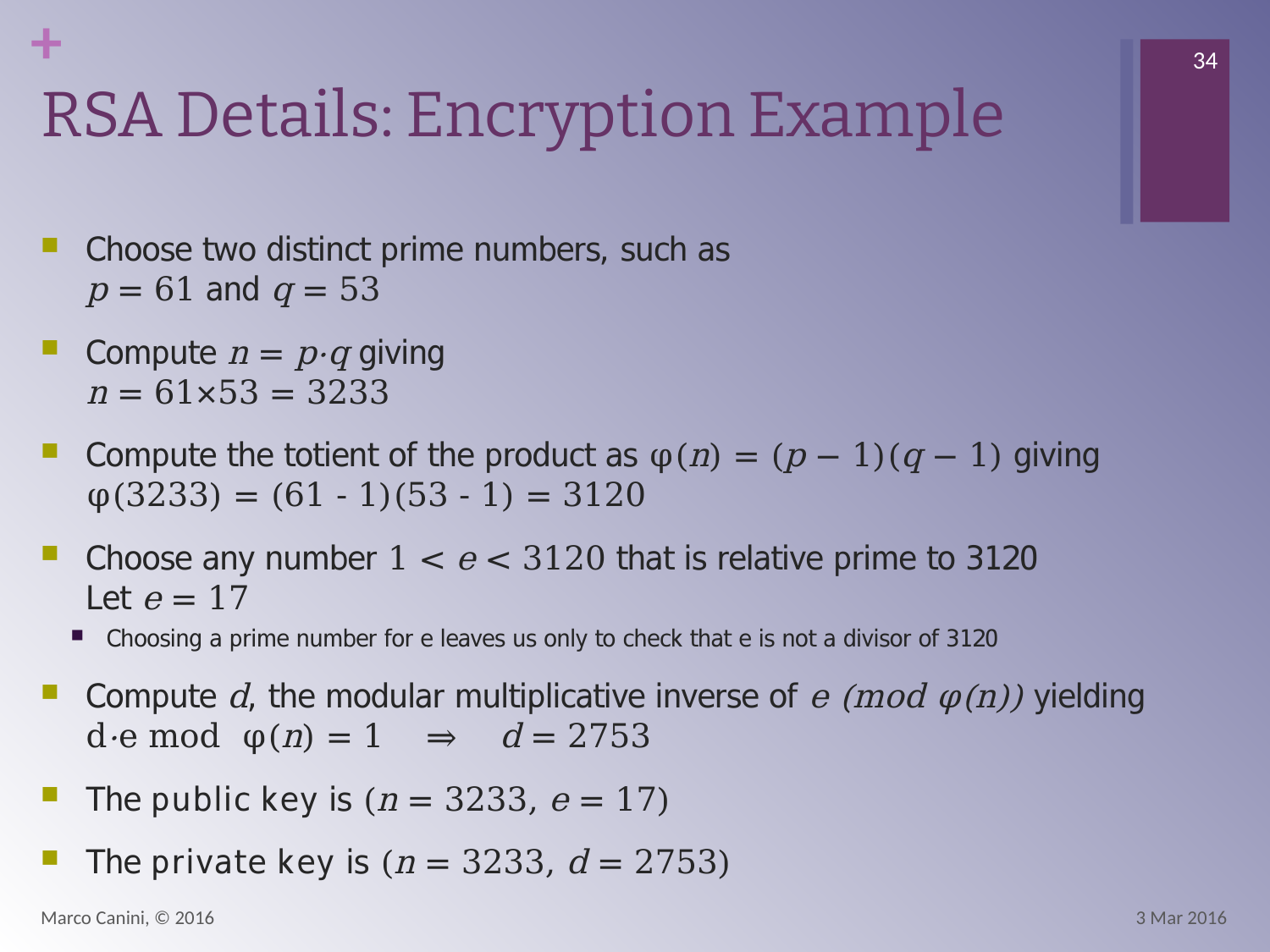

34
# RSA Details: Encryption Example
Choose two distinct prime numbers, such as
p = 61 and q = 53
Compute n = p⋅q giving
n = 61×53 = 3233
Compute the totient of the product as φ(n) = (p − 1)(q − 1) giving
φ(3233) = (61 - 1)(53 - 1) = 3120
Choose any number 1 < e < 3120 that is relative prime to 3120
Let e = 17
Choosing a prime number for e leaves us only to check that e is not a divisor of 3120
Compute d, the modular multiplicative inverse of e (mod φ(n)) yielding
d⋅e mod  φ(n) = 1    ⇒    d = 2753
The public key is (n = 3233, e = 17)
The private key is (n = 3233, d = 2753)
Marco Canini, © 2016
3 Mar 2016